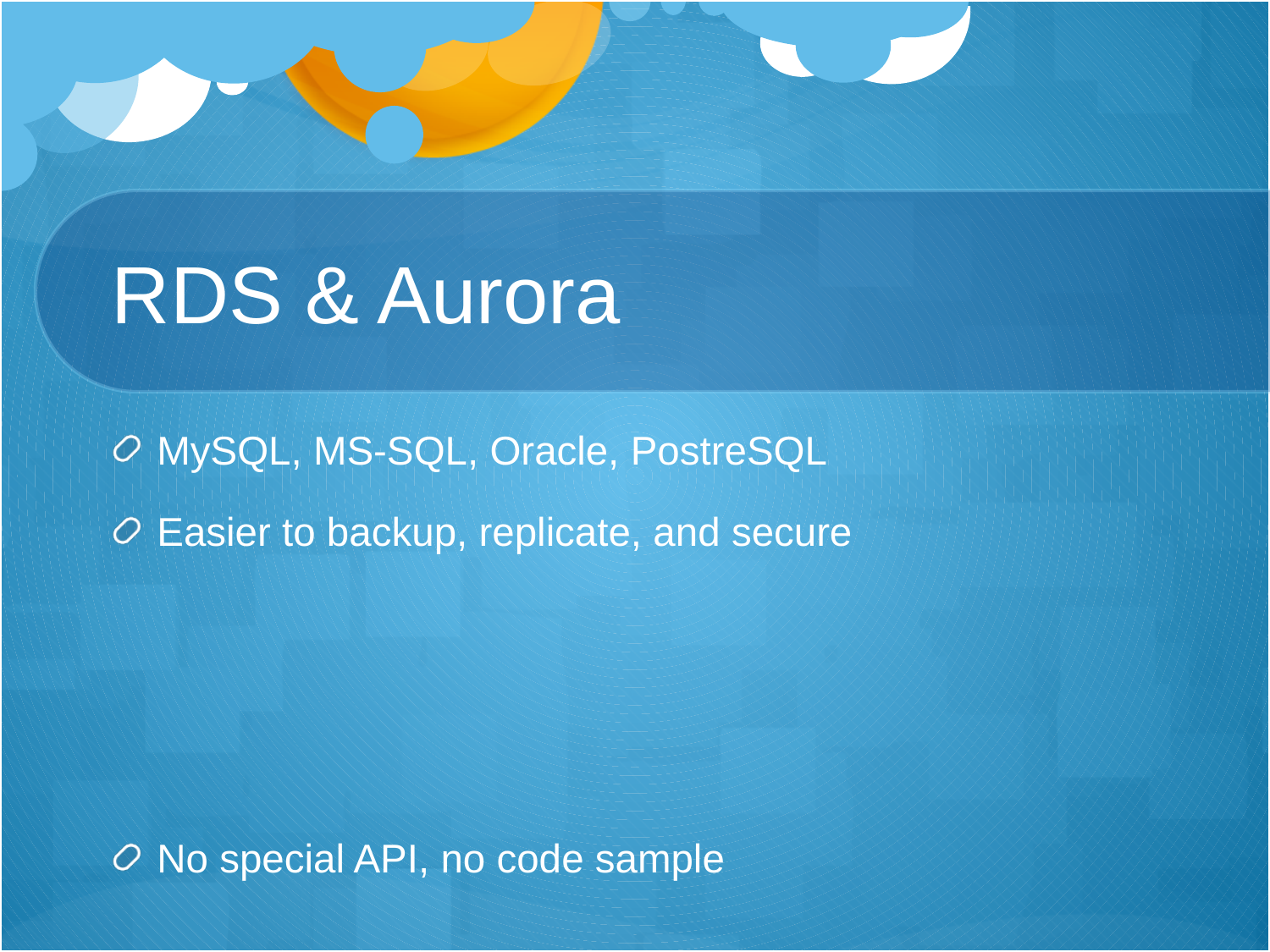

# RDS & Aurora
MySQL, MS-SQL, Oracle, PostreSQL
Easier to backup, replicate, and secure

No special API, no code sample